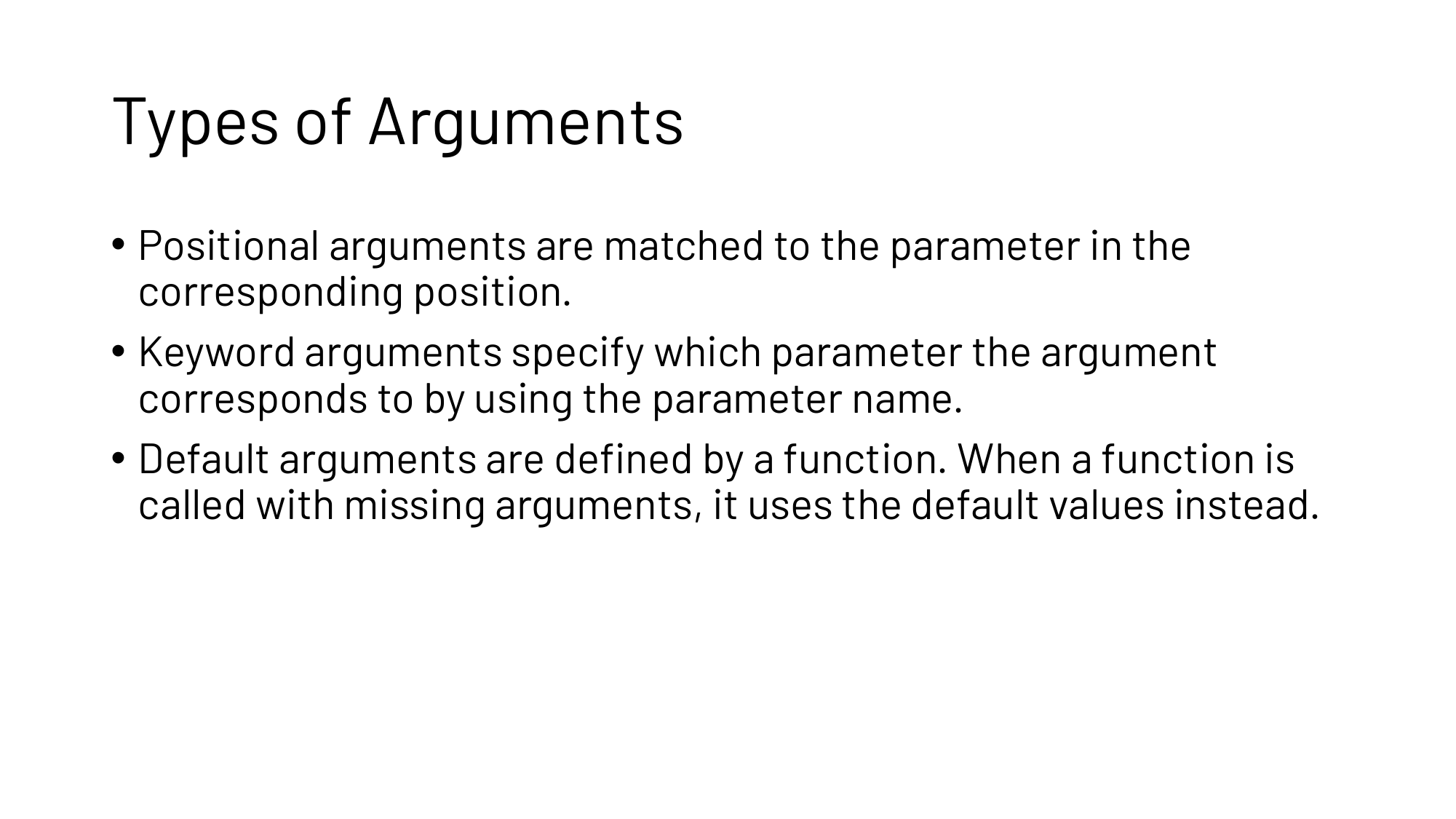

# Types of Arguments
Positional arguments are matched to the parameter in the corresponding position.
Keyword arguments specify which parameter the argument corresponds to by using the parameter name.
Default arguments are defined by a function. When a function is called with missing arguments, it uses the default values instead.